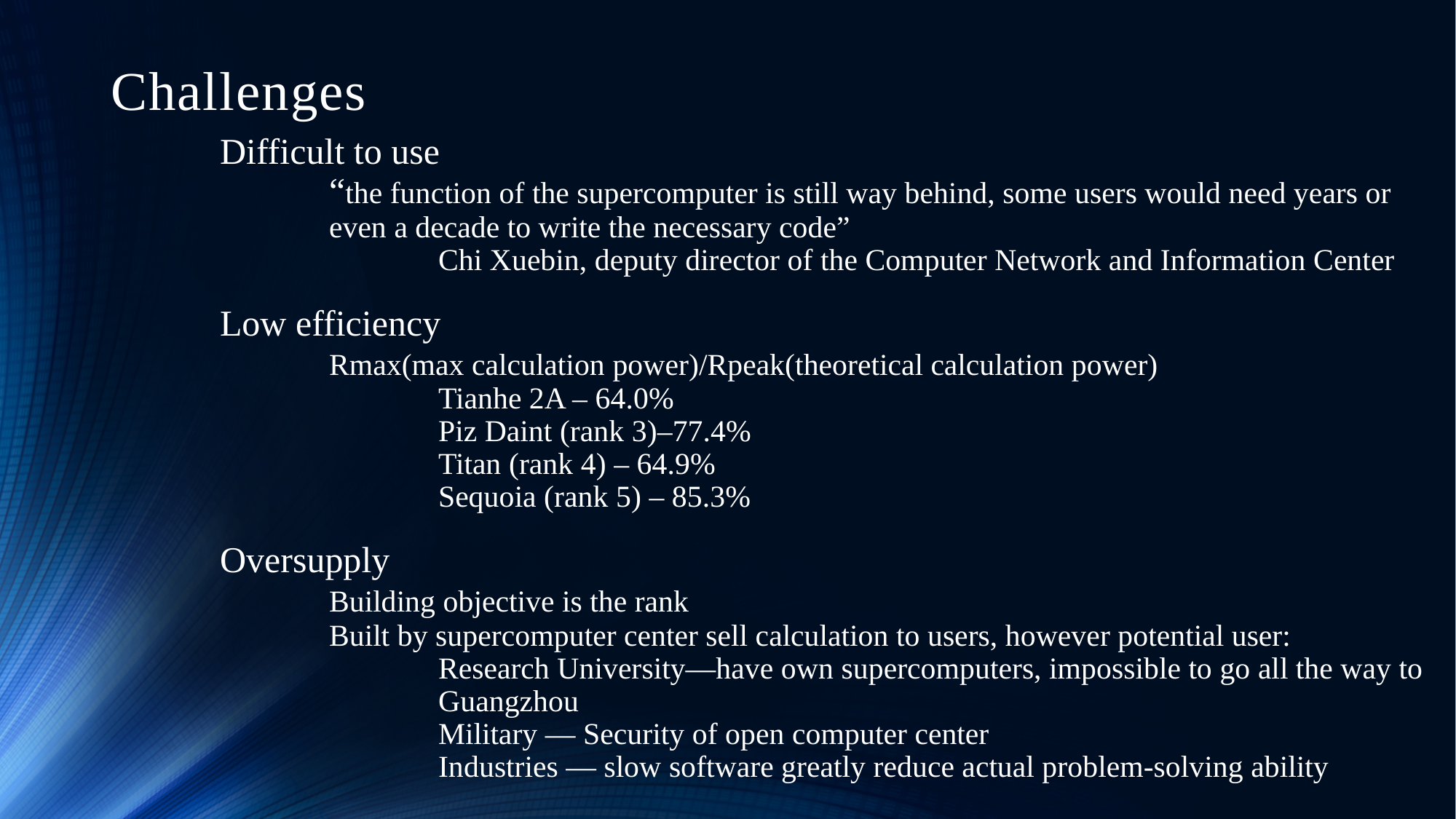

# Challenges
	Difficult to use											“the function of the supercomputer is still way behind, some users would need years or 			even a decade to write the necessary code”									Chi Xuebin, deputy director of the Computer Network and Information Center
	Low efficiency											Rmax(max calculation power)/Rpeak(theoretical calculation power)						Tianhe 2A – 64.0%										Piz Daint (rank 3)–77.4%										Titan (rank 4) – 64.9%										Sequoia (rank 5) – 85.3%
	Oversupply												Building objective is the rank									Built by supercomputer center sell calculation to users, however potential user:					Research University—have own supercomputers, impossible to go all the way to 			Guangzhou											Military — Security of open computer center							Industries — slow software greatly reduce actual problem-solving ability